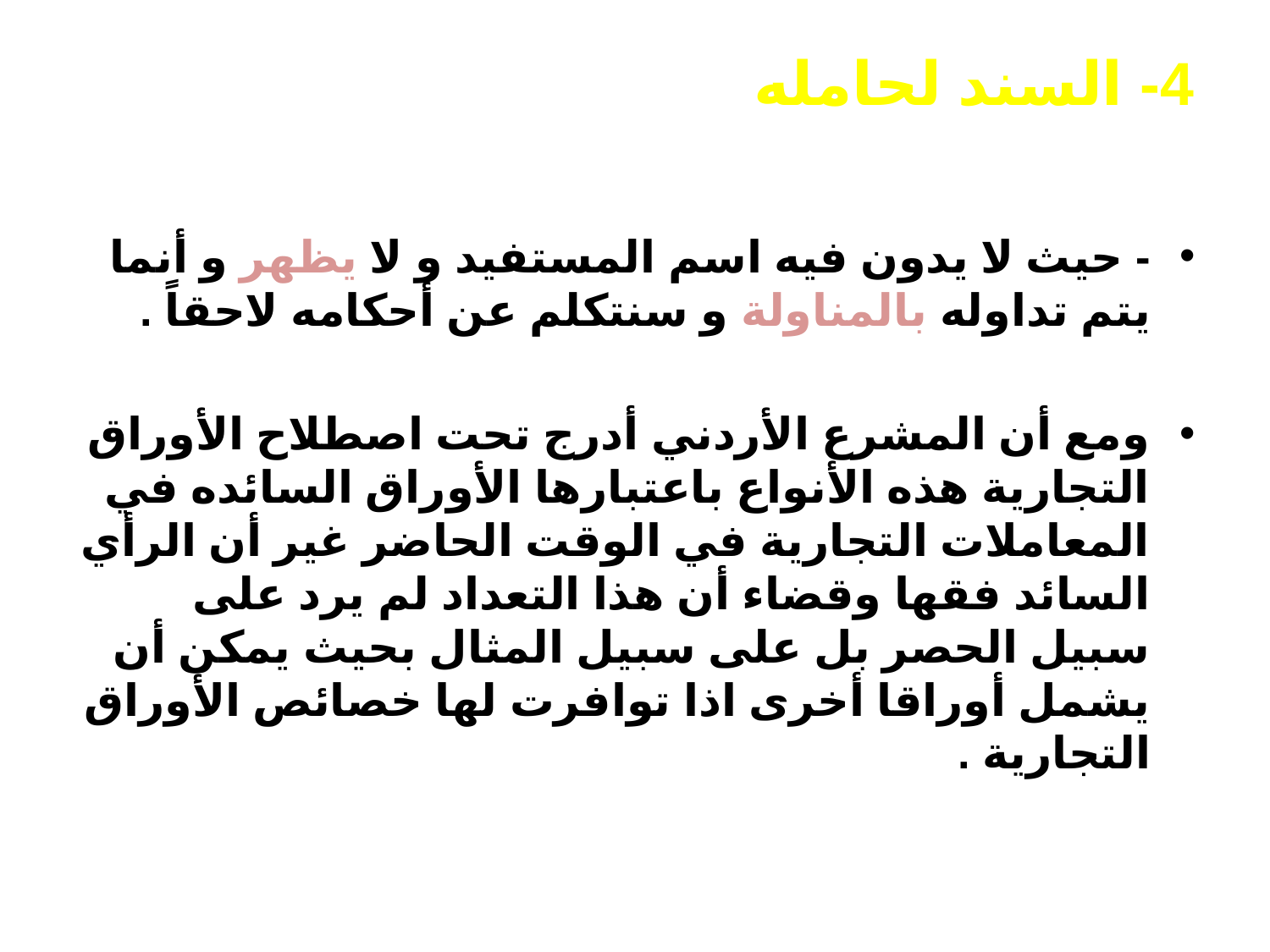

# 4- السند لحامله
- حيث لا يدون فيه اسم المستفيد و لا يظهر و أنما يتم تداوله بالمناولة و سنتكلم عن أحكامه لاحقاً .

ومع أن المشرع الأردني أدرج تحت اصطلاح الأوراق التجارية هذه الأنواع باعتبارها الأوراق السائده في المعاملات التجارية في الوقت الحاضر غير أن الرأي السائد فقها وقضاء أن هذا التعداد لم يرد على سبيل الحصر بل على سبيل المثال بحيث يمكن أن يشمل أوراقا أخرى اذا توافرت لها خصائص الأوراق التجارية .